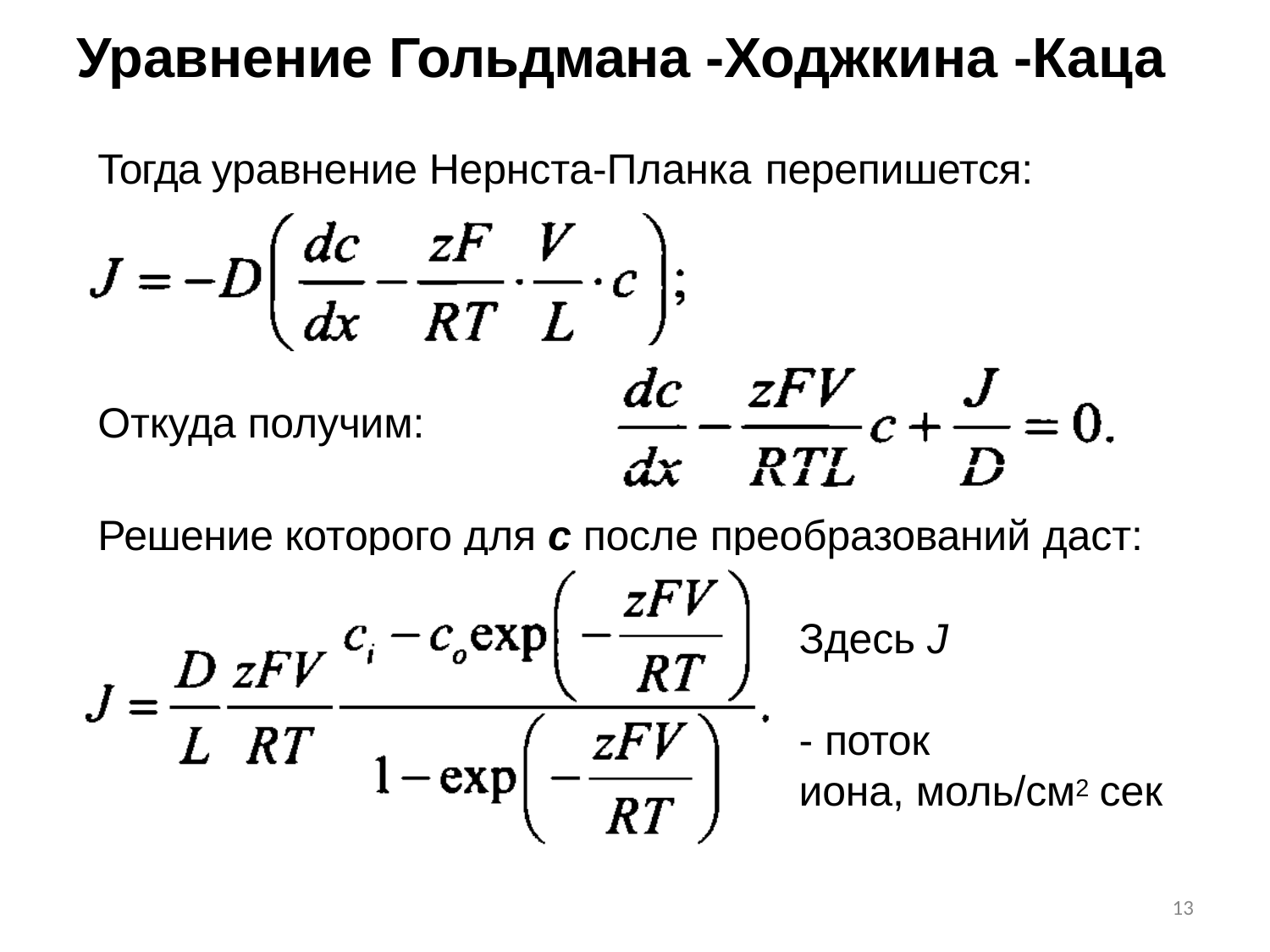

# Уравнение Гольдмана -Ходжкина -Каца
Тогда уравнение Нернста-Планка перепишется:

Откуда получим:

Решение которого для с после преобразований даст:

Здесь J	- поток
иона, моль/см2 сек

13